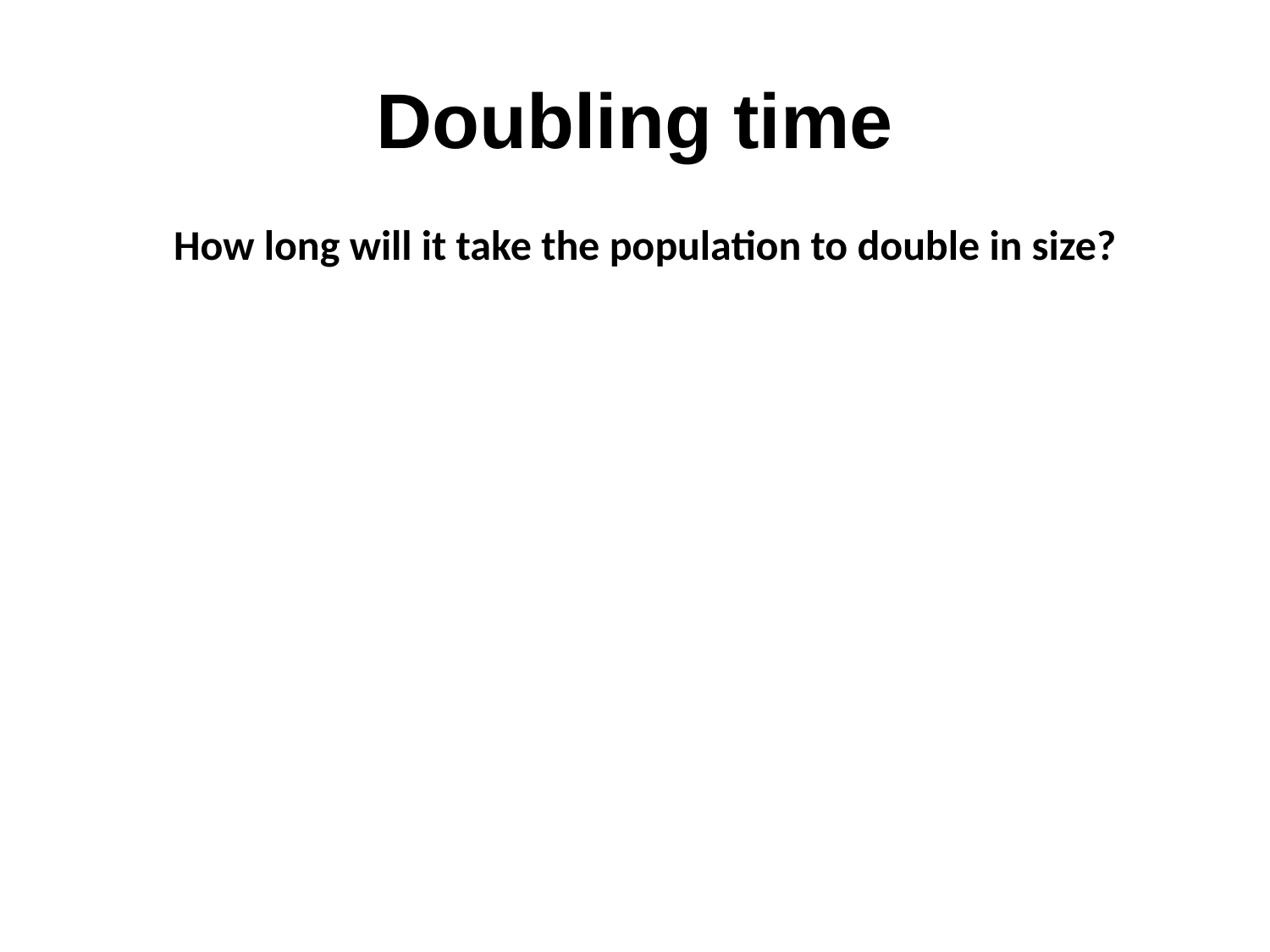

# Doubling time
How long will it take the population to double in size?